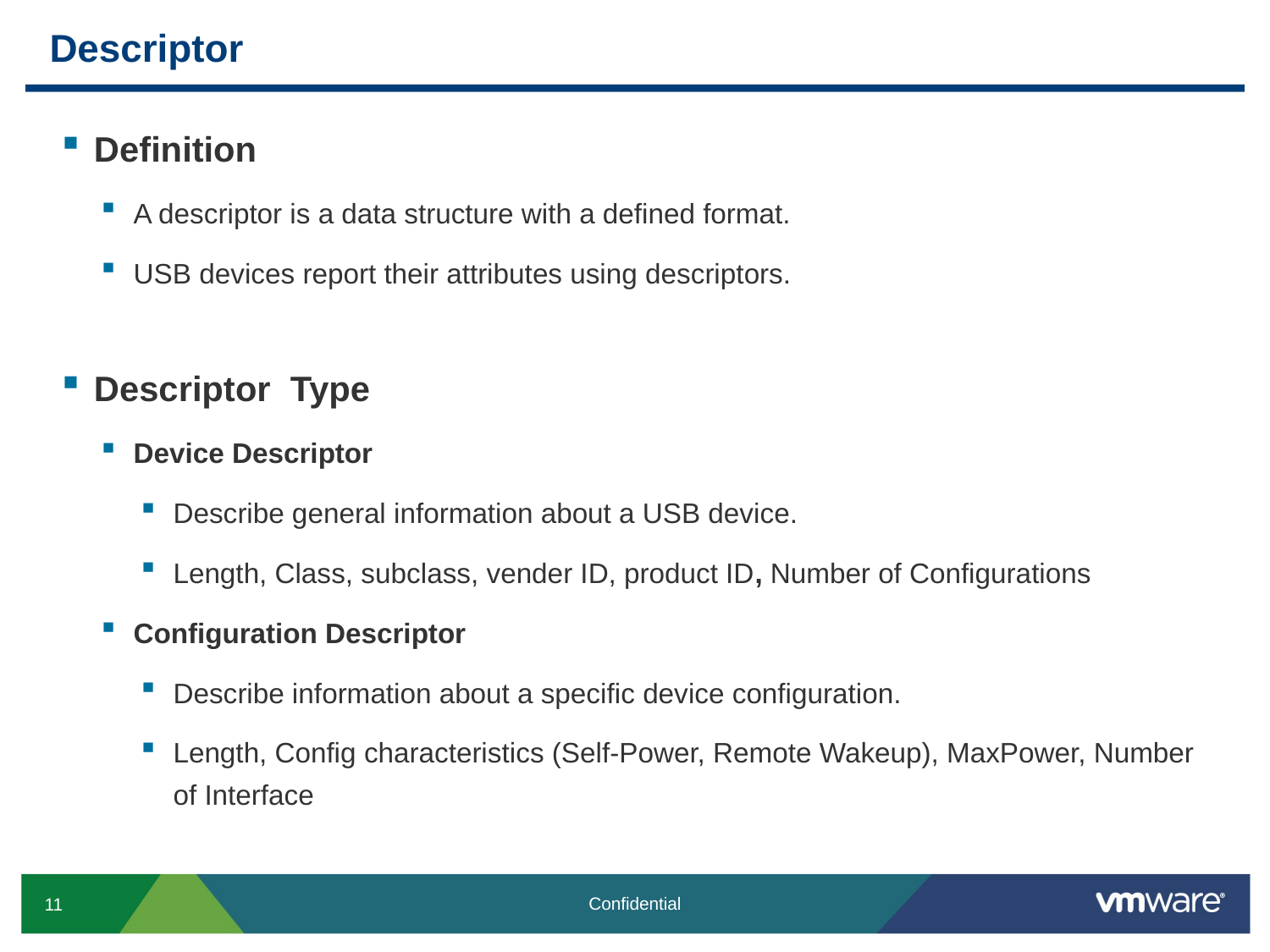

# Descriptor
Definition
A descriptor is a data structure with a defined format.
USB devices report their attributes using descriptors.

Descriptor  Type
Device Descriptor
Describe general information about a USB device.
Length, Class, subclass, vender ID, product ID, Number of Configurations
Configuration Descriptor
Describe information about a specific device configuration.
Length, Config characteristics (Self-Power, Remote Wakeup), MaxPower, Number of Interface